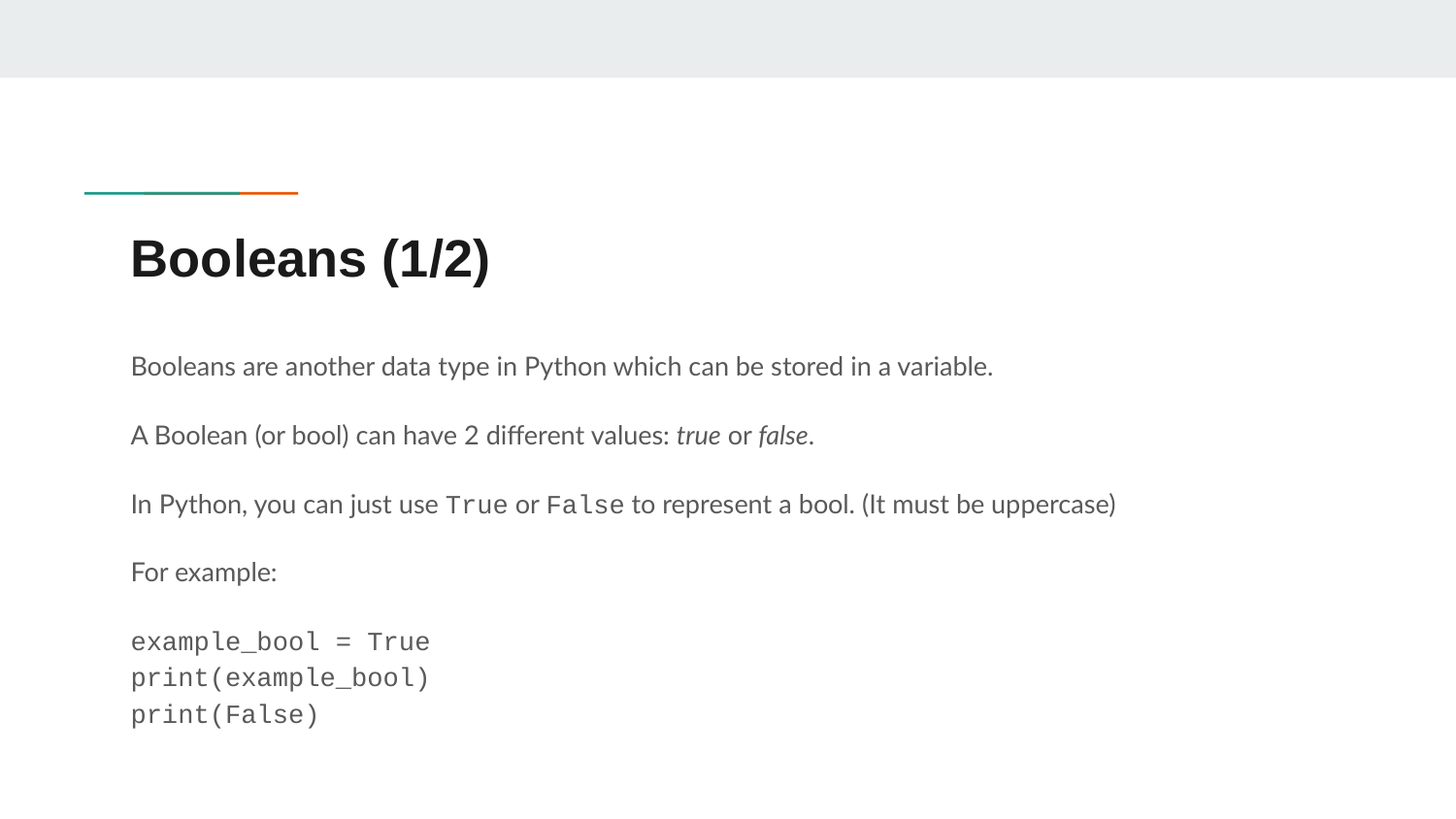

# Booleans (1/2)
Booleans are another data type in Python which can be stored in a variable.
A Boolean (or bool) can have 2 different values: true or false.
In Python, you can just use True or False to represent a bool. (It must be uppercase)
For example:
example_bool = True
print(example_bool)
print(False)